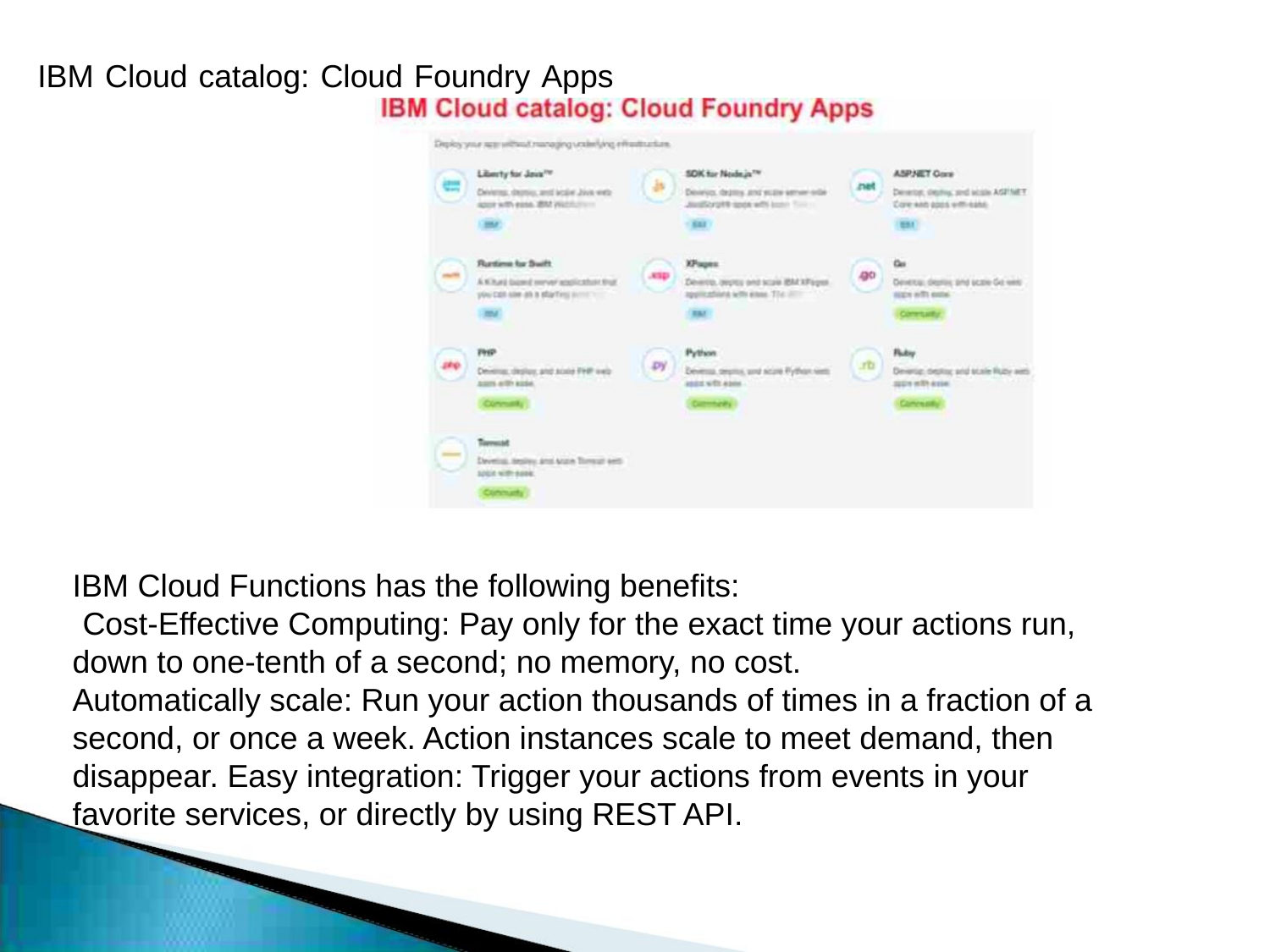

IBM Cloud catalog: Cloud Foundry Apps
IBM Cloud Functions has the following benefits:
Cost-Effective Computing: Pay only for the exact time your actions run,
down to one-tenth of a second; no memory, no cost.
Automatically scale: Run your action thousands of times in a fraction of a
second, or once a week. Action instances scale to meet demand, then
disappear. Easy integration: Trigger your actions from events in your
favorite services, or directly by using REST API.